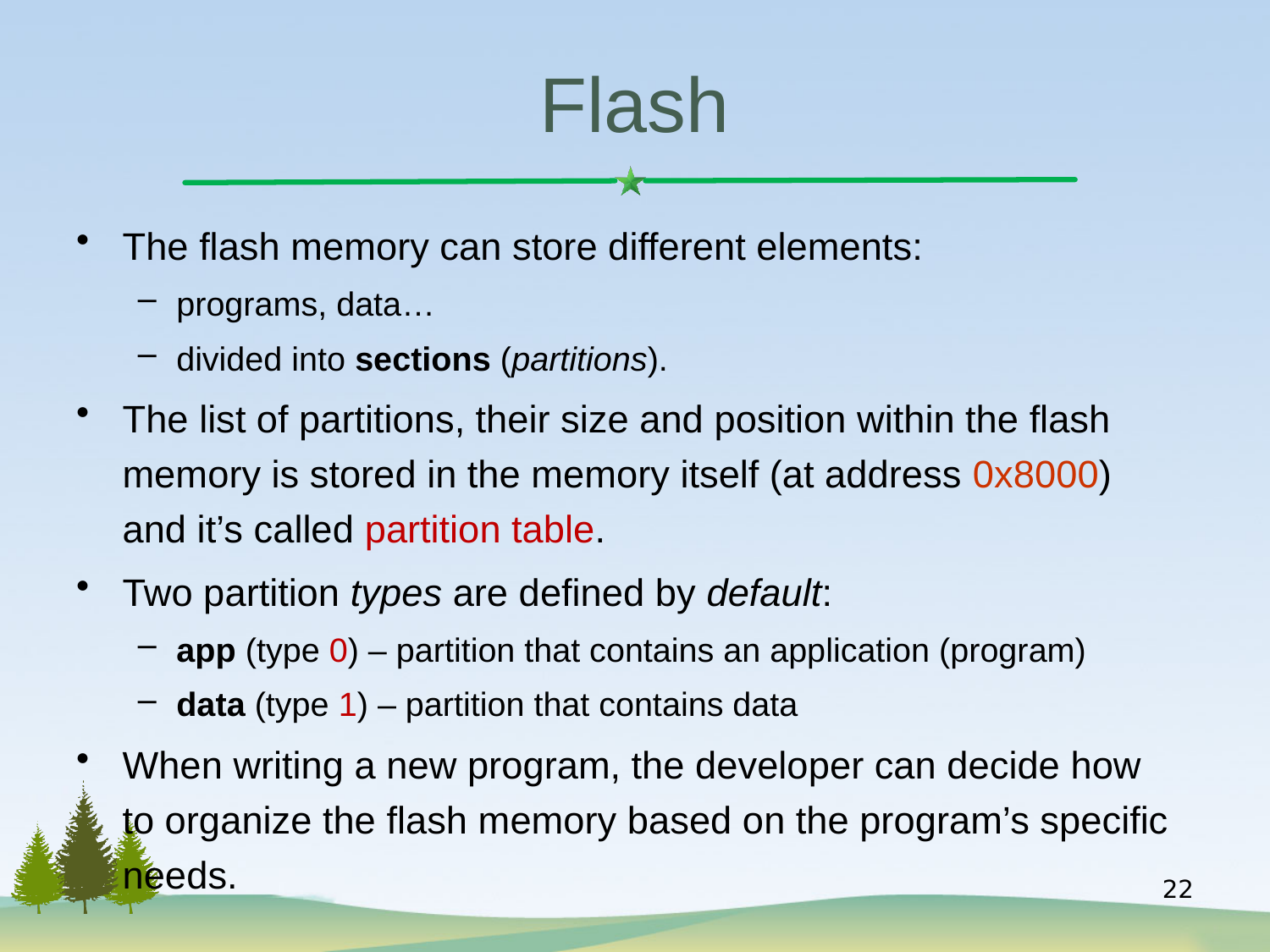

# Flash
The flash memory can store different elements:
programs, data…
divided into sections (partitions).
The list of partitions, their size and position within the flash memory is stored in the memory itself (at address 0x8000) and it’s called partition table.
Two partition types are defined by default:
app (type 0) – partition that contains an application (program)
data (type 1) – partition that contains data
When writing a new program, the developer can decide how to organize the flash memory based on the program’s specific needs.

22